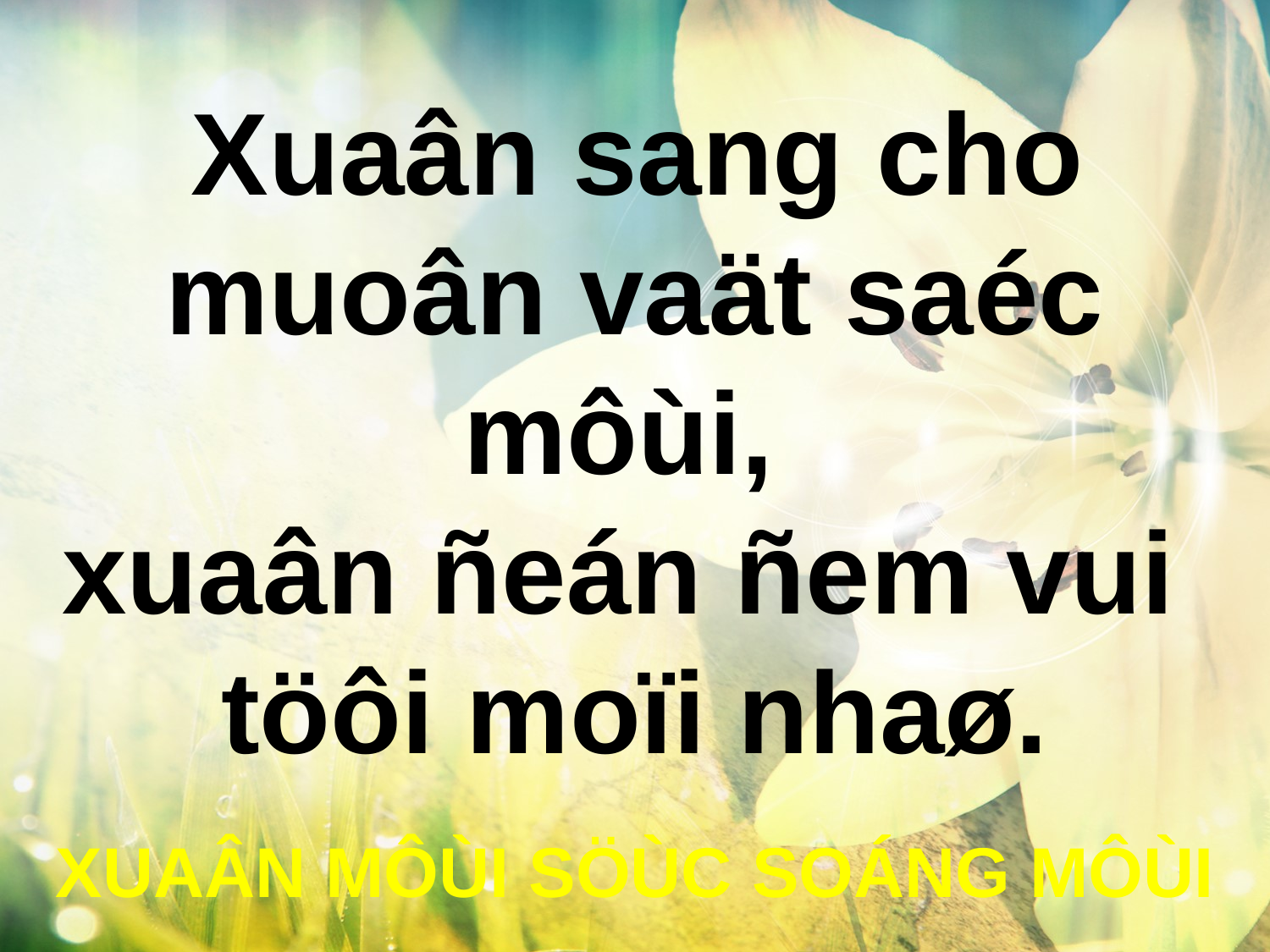

Xuaân sang cho
muoân vaät saéc môùi,
xuaân ñeán ñem vui
töôi moïi nhaø.
XUAÂN MÔÙI SÖÙC SOÁNG MÔÙI